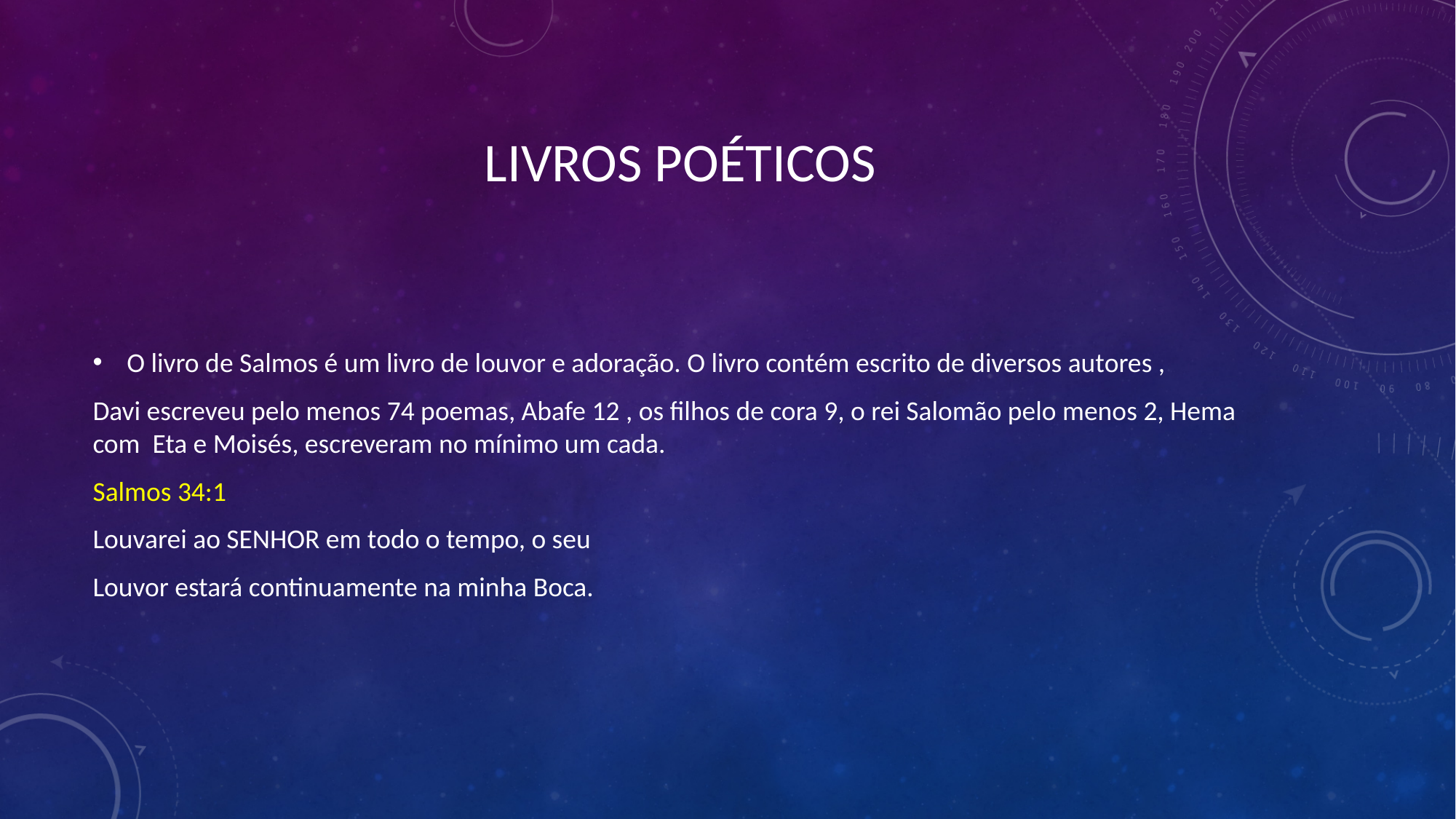

# Livros poéticos
O livro de Salmos é um livro de louvor e adoração. O livro contém escrito de diversos autores ,
Davi escreveu pelo menos 74 poemas, Abafe 12 , os filhos de cora 9, o rei Salomão pelo menos 2, Hema com  Eta e Moisés, escreveram no mínimo um cada.
Salmos 34:1
Louvarei ao SENHOR em todo o tempo, o seu
Louvor estará continuamente na minha Boca.